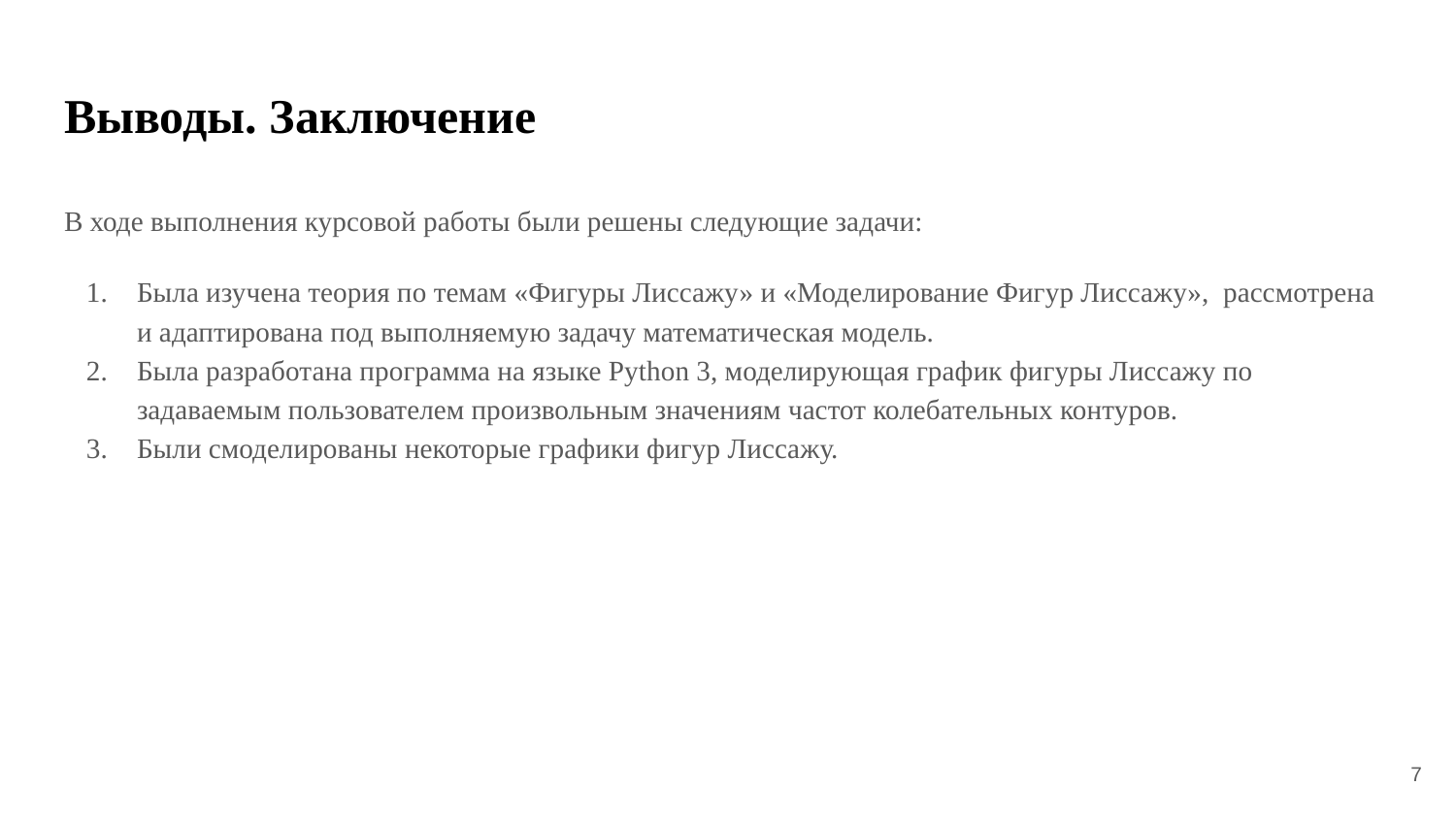

# Выводы. Заключение
В ходе выполнения курсовой работы были решены следующие задачи:
Была изучена теория по темам «Фигуры Лиссажу» и «Моделирование Фигур Лиссажу»,  рассмотрена и адаптирована под выполняемую задачу математическая модель.
Была разработана программа на языке Python 3, моделирующая график фигуры Лиссажу по задаваемым пользователем произвольным значениям частот колебательных контуров.
Были смоделированы некоторые графики фигур Лиссажу.
7